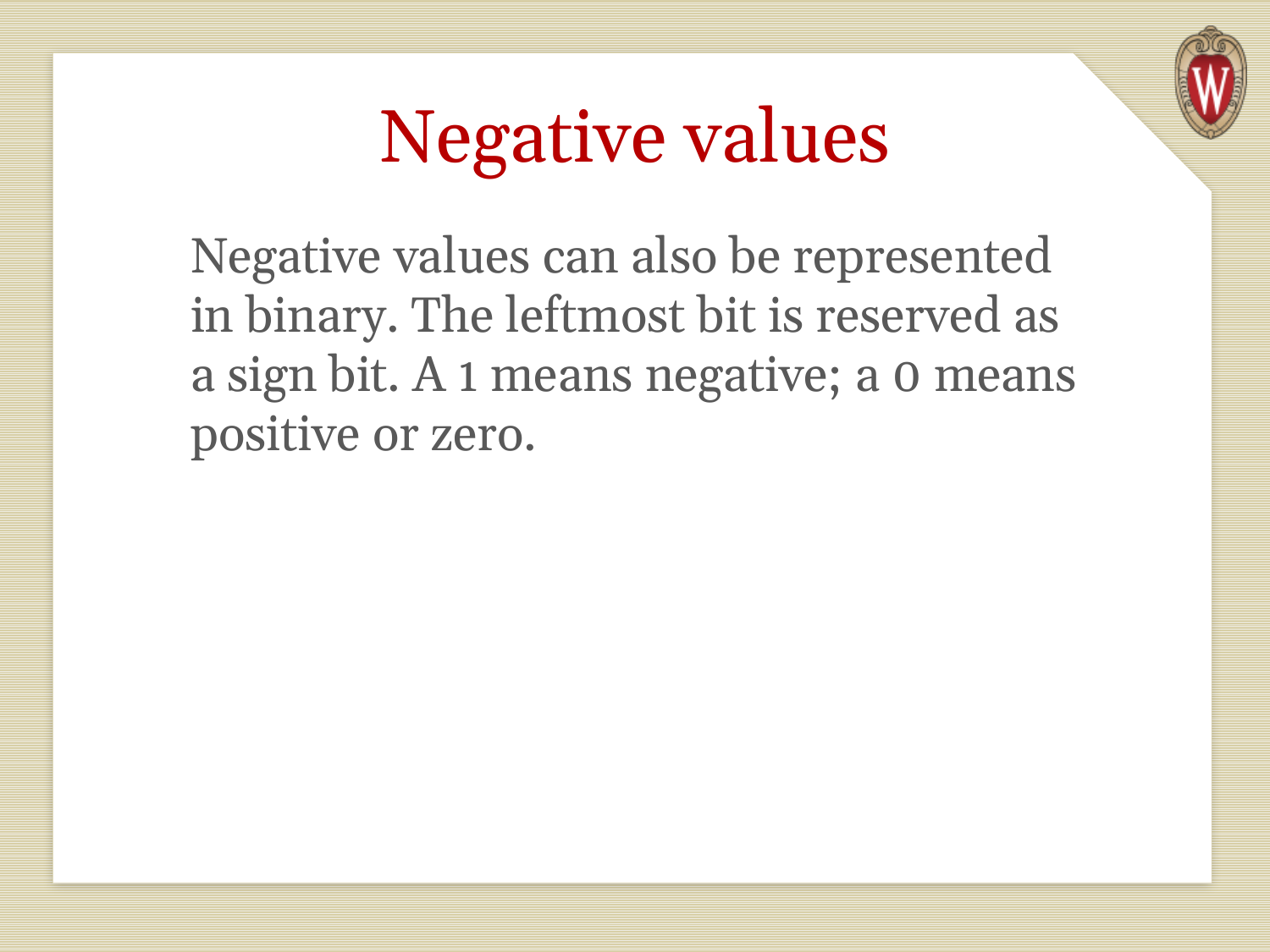

# Negative values
Negative values can also be represented in binary. The leftmost bit is reserved as a sign bit. A 1 means negative; a 0 means positive or zero.